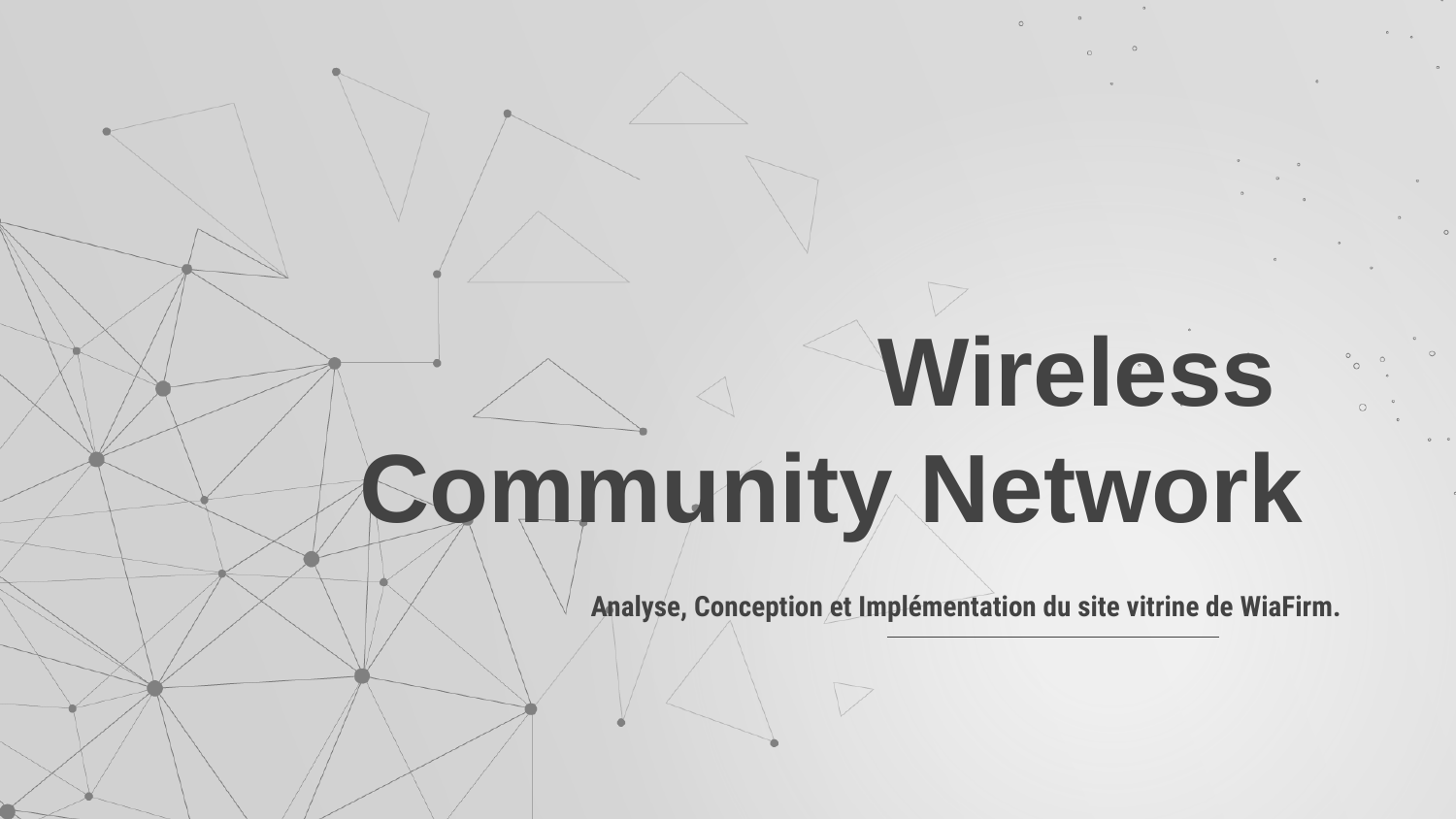

# Wireless
Community Network
Analyse, Conception et Implémentation du site vitrine de WiaFirm.